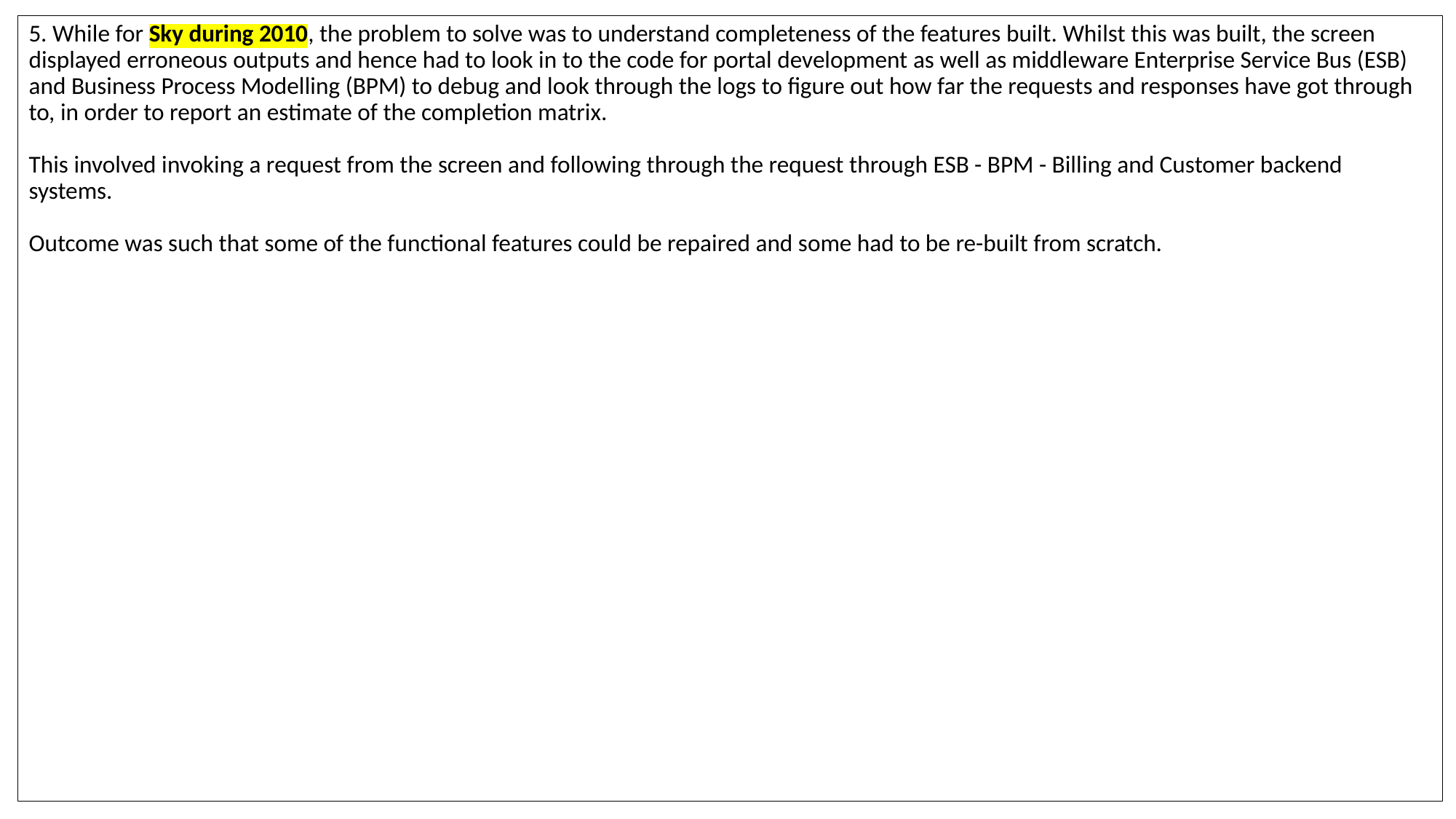

5. While for Sky during 2010, the problem to solve was to understand completeness of the features built. Whilst this was built, the screen displayed erroneous outputs and hence had to look in to the code for portal development as well as middleware Enterprise Service Bus (ESB) and Business Process Modelling (BPM) to debug and look through the logs to figure out how far the requests and responses have got through to, in order to report an estimate of the completion matrix.

This involved invoking a request from the screen and following through the request through ESB - BPM - Billing and Customer backend systems.

Outcome was such that some of the functional features could be repaired and some had to be re-built from scratch.